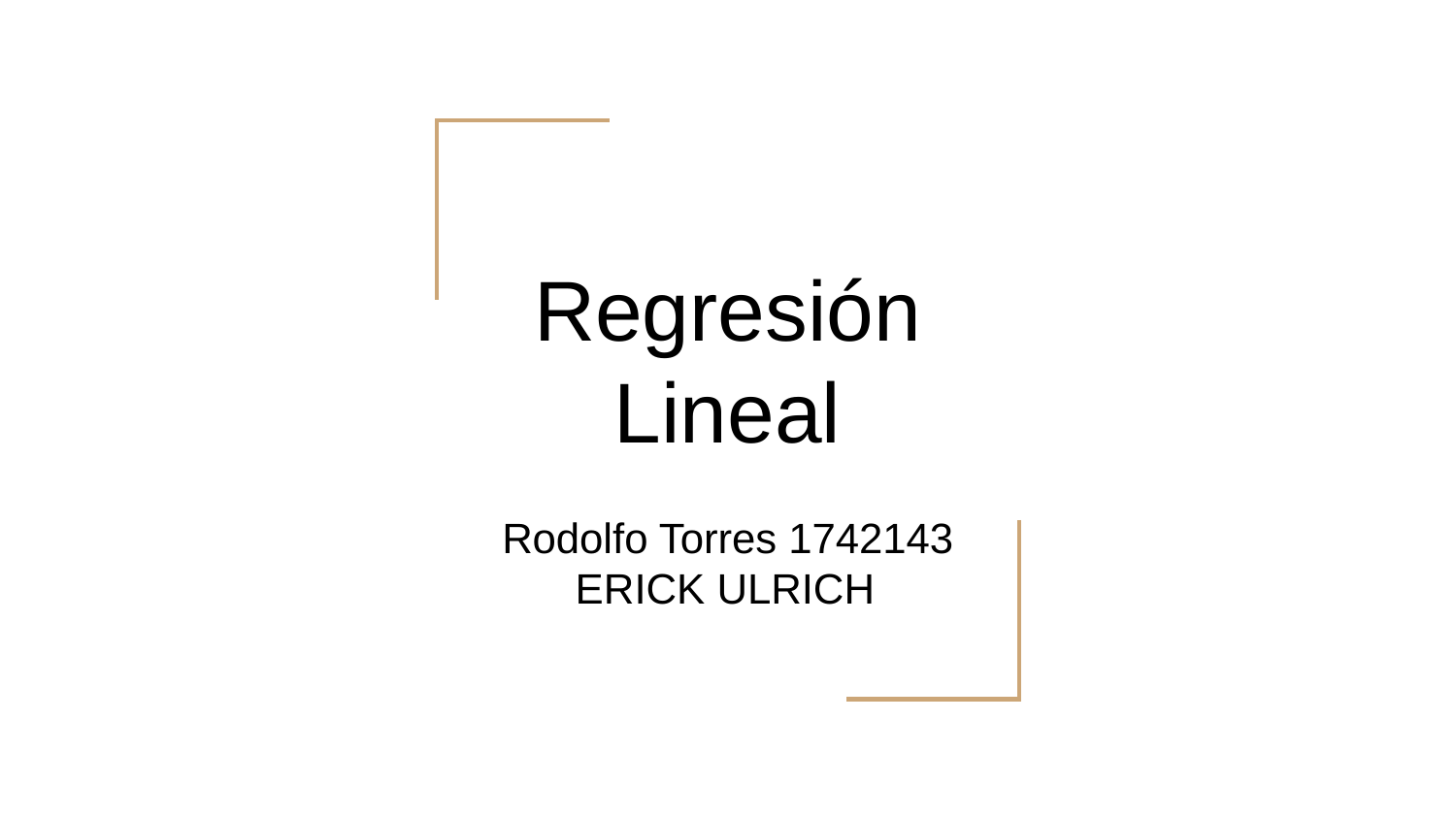

# Regresión Lineal
Rodolfo Torres 1742143
ERICK ULRICH